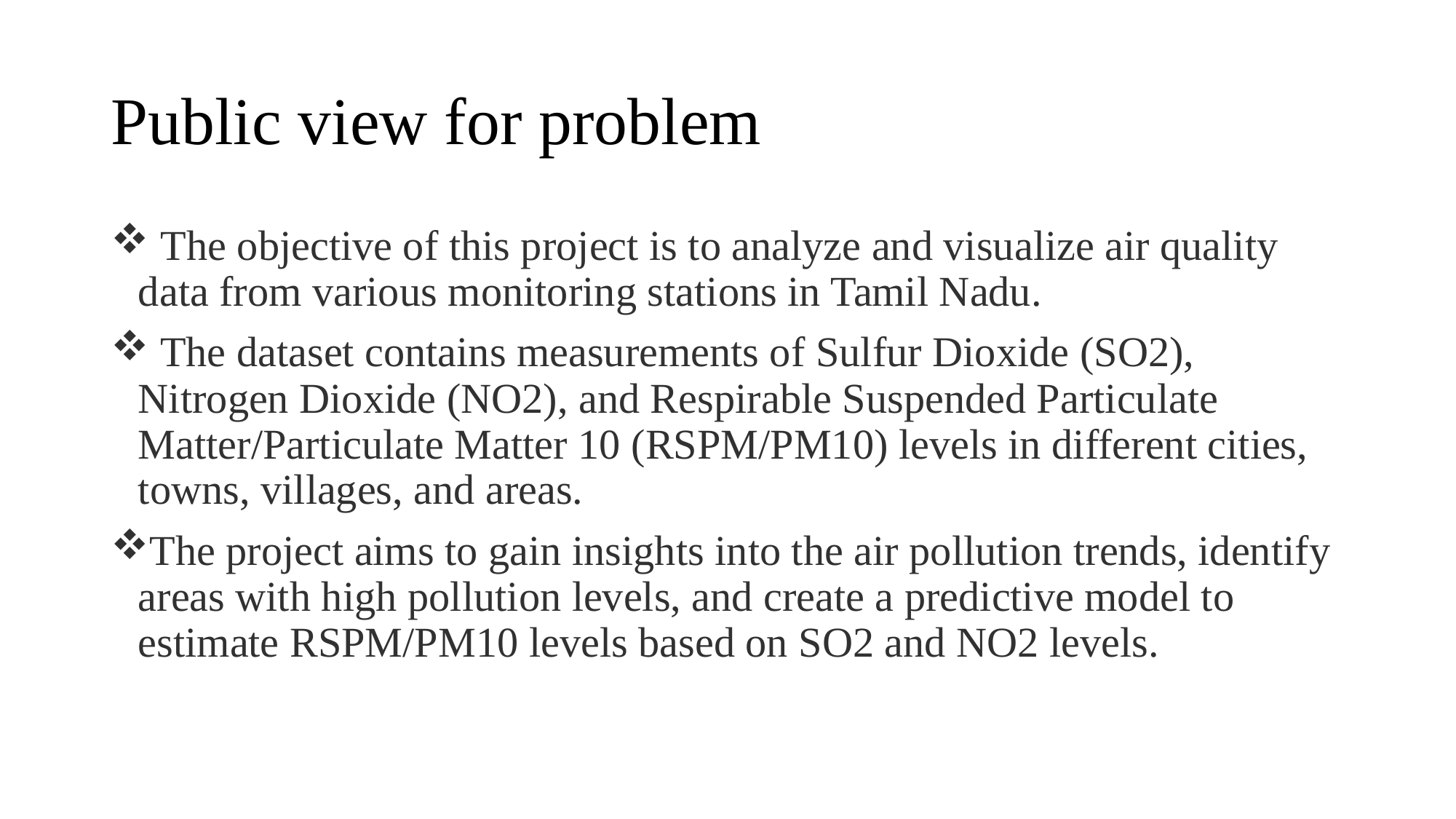

# Public view for problem
 The objective of this project is to analyze and visualize air quality data from various monitoring stations in Tamil Nadu.
 The dataset contains measurements of Sulfur Dioxide (SO2), Nitrogen Dioxide (NO2), and Respirable Suspended Particulate Matter/Particulate Matter 10 (RSPM/PM10) levels in different cities, towns, villages, and areas.
The project aims to gain insights into the air pollution trends, identify areas with high pollution levels, and create a predictive model to estimate RSPM/PM10 levels based on SO2 and NO2 levels.